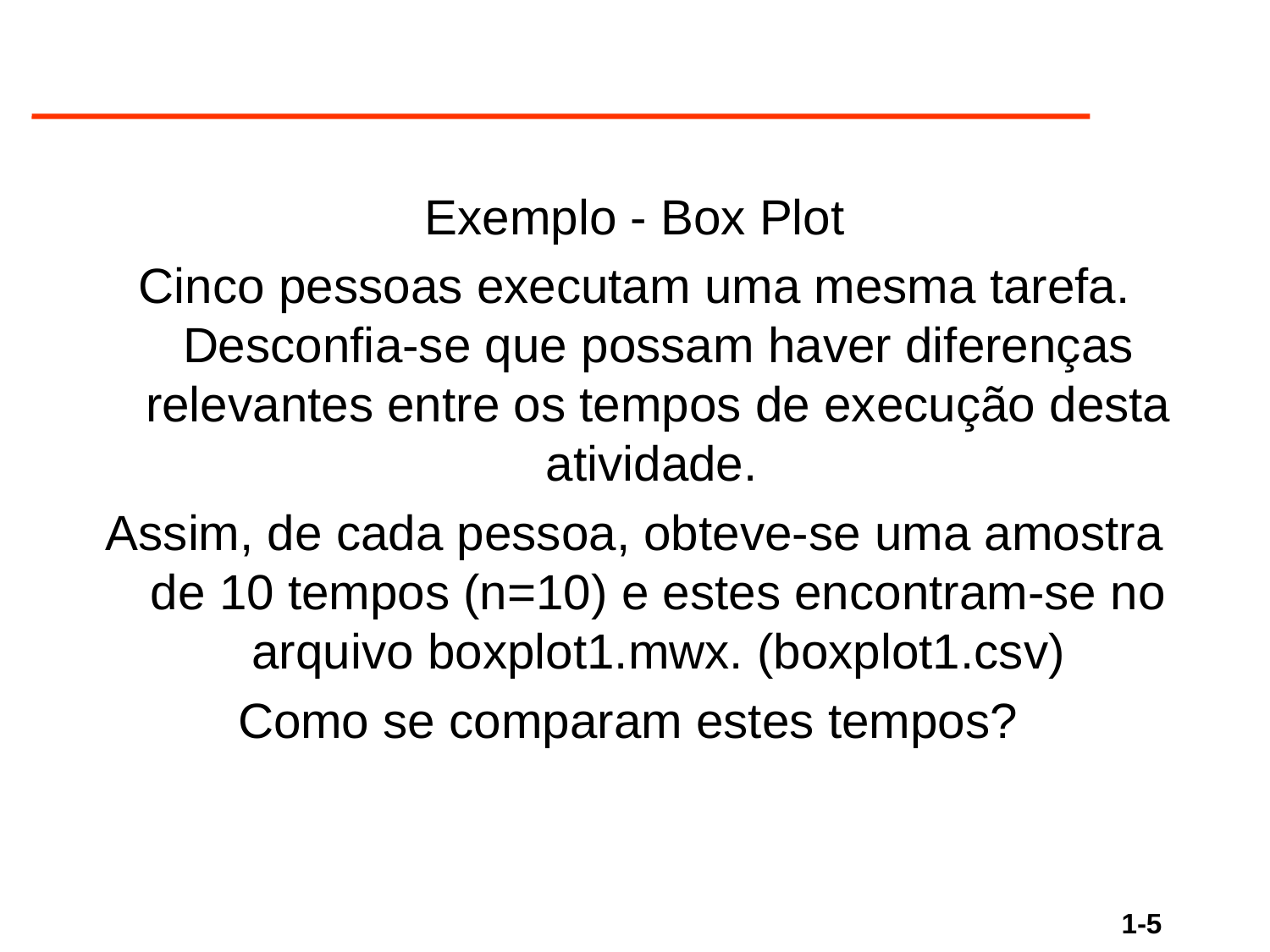

Exemplo - Box Plot
Cinco pessoas executam uma mesma tarefa. Desconfia-se que possam haver diferenças relevantes entre os tempos de execução desta atividade.
Assim, de cada pessoa, obteve-se uma amostra de 10 tempos (n=10) e estes encontram-se no arquivo boxplot1.mwx. (boxplot1.csv)
Como se comparam estes tempos?
1-5